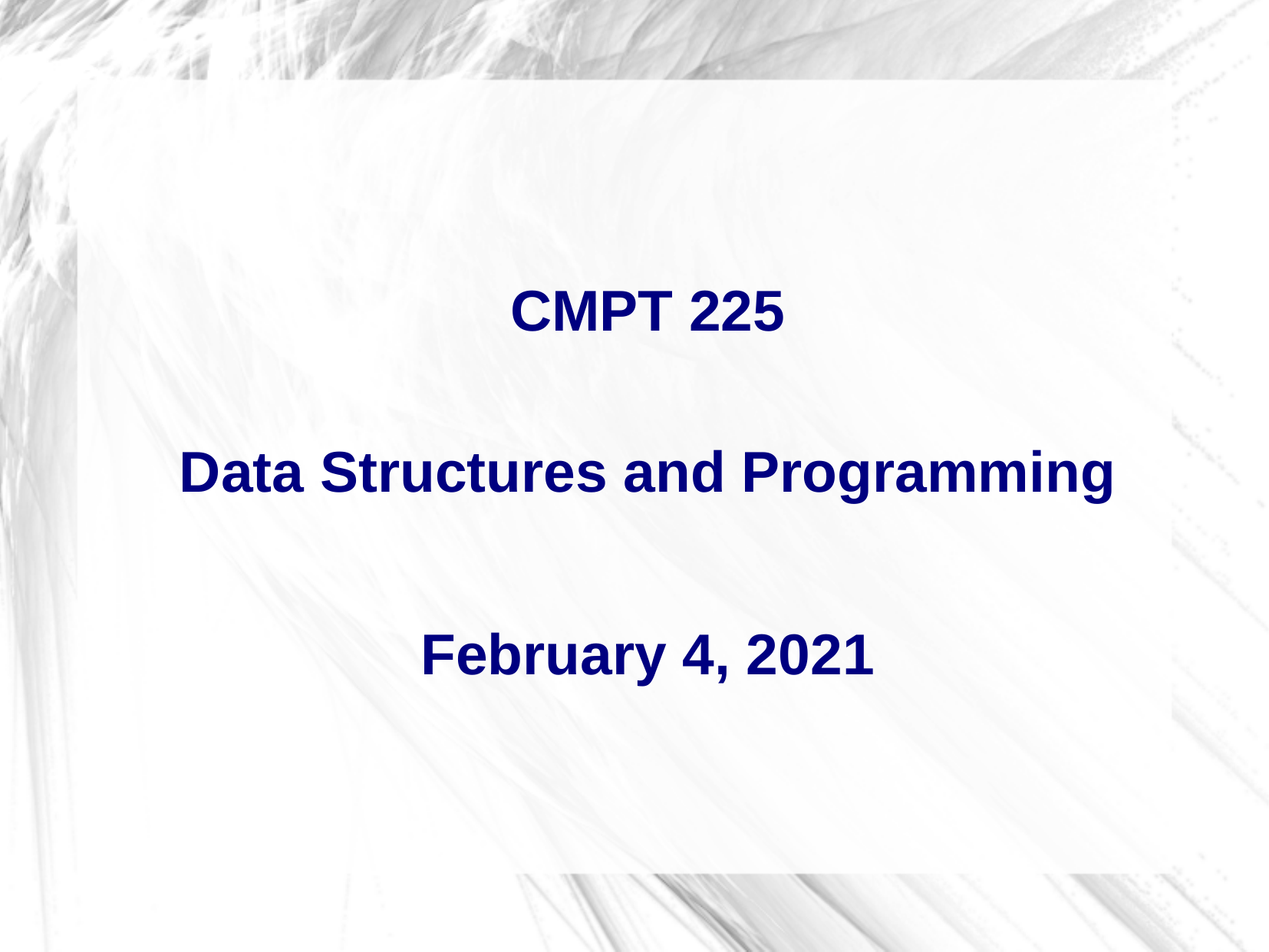

CMPT 225
Data Structures and Programming

February 4, 2021